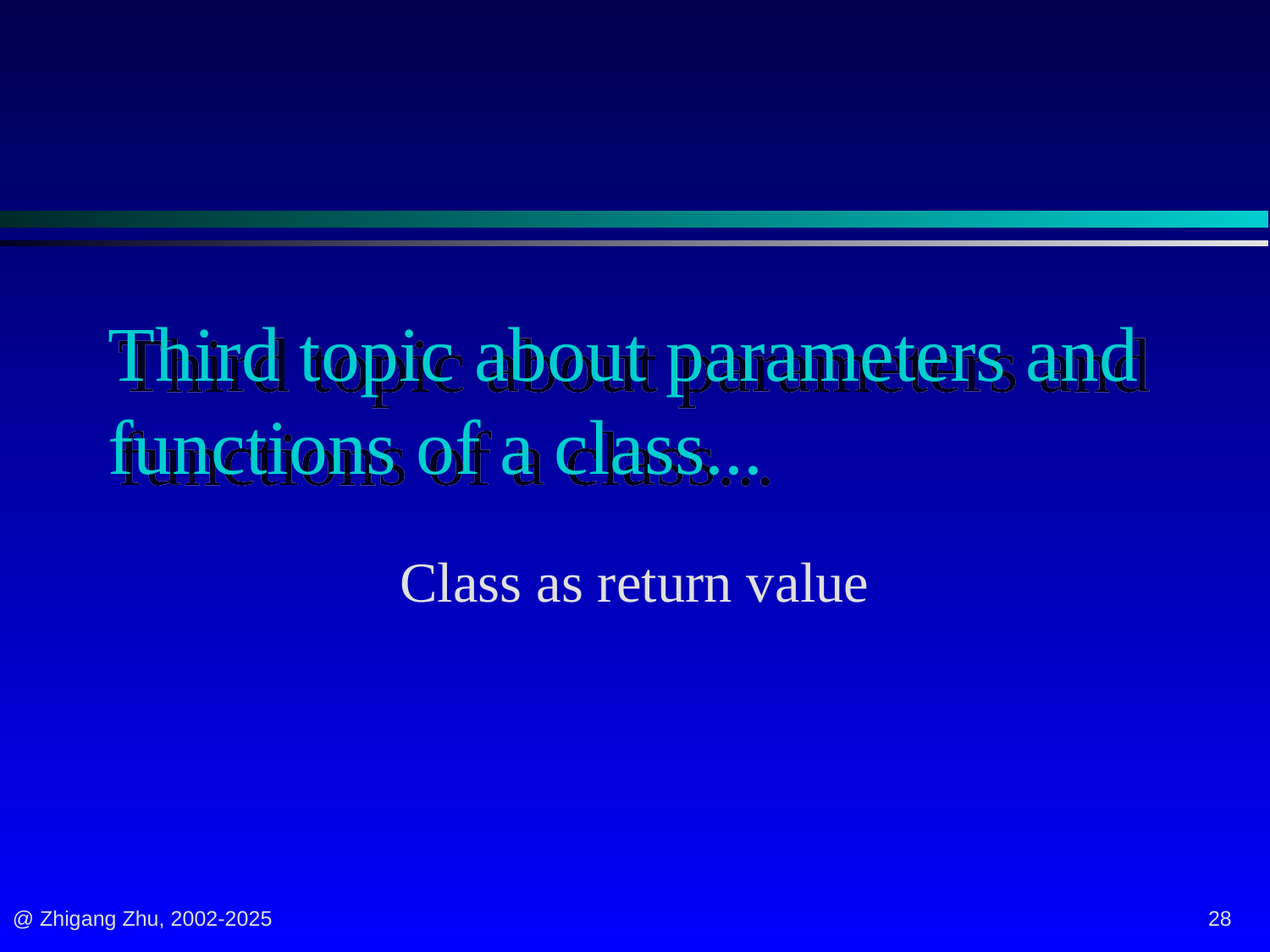

# Third topic about parameters and functions of a class...
Class as return value